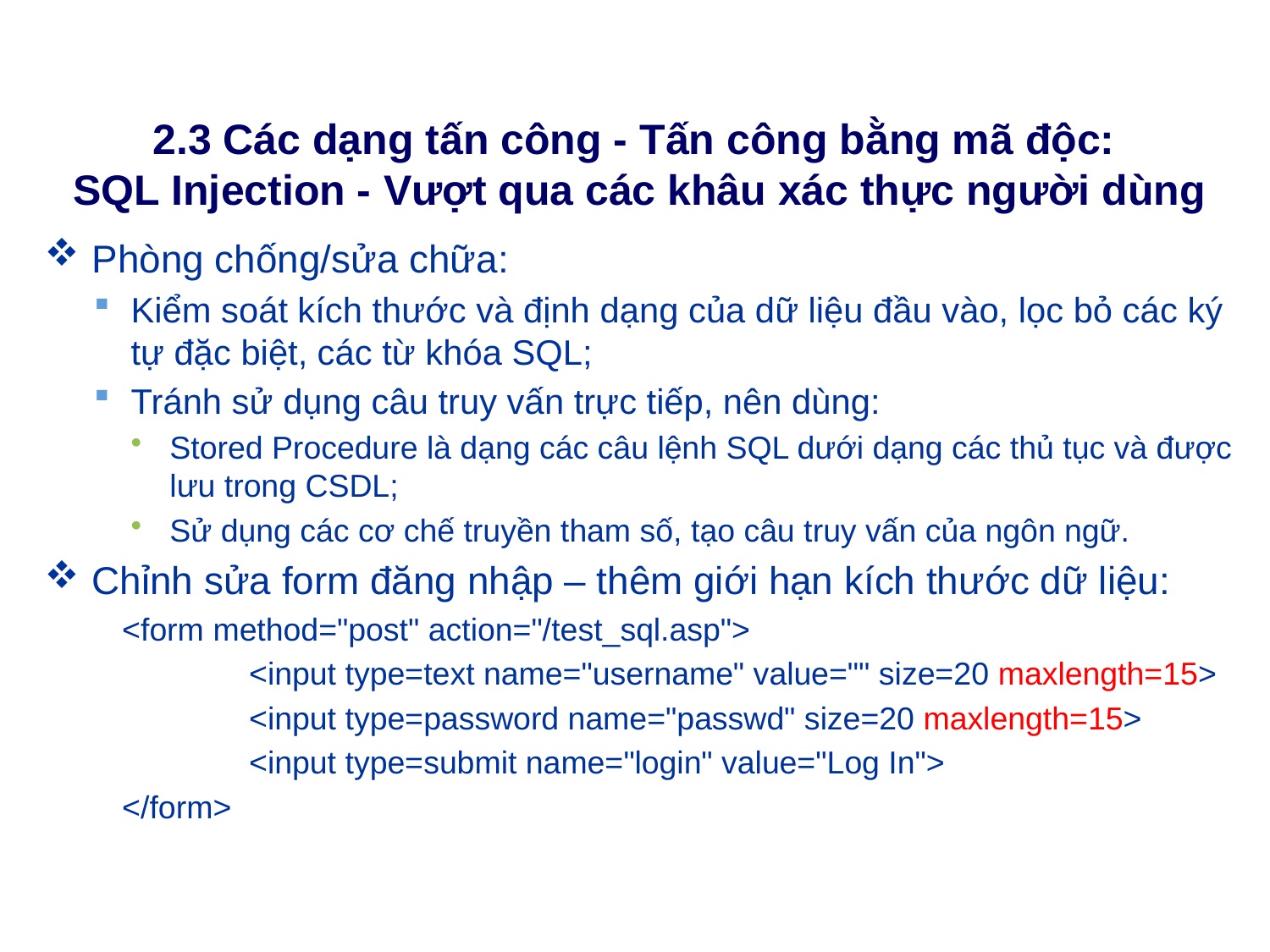

# 2.3 Các dạng tấn công - Tấn công bằng mã độc: SQL Injection - Vượt qua các khâu xác thực người dùng
Phòng chống/sửa chữa:
Kiểm soát kích thước và định dạng của dữ liệu đầu vào, lọc bỏ các ký tự đặc biệt, các từ khóa SQL;
Tránh sử dụng câu truy vấn trực tiếp, nên dùng:
Stored Procedure là dạng các câu lệnh SQL dưới dạng các thủ tục và được lưu trong CSDL;
Sử dụng các cơ chế truyền tham số, tạo câu truy vấn của ngôn ngữ.
Chỉnh sửa form đăng nhập – thêm giới hạn kích thước dữ liệu:
<form method="post" action="/test_sql.asp">
	<input type=text name="username" value="" size=20 maxlength=15>
	<input type=password name="passwd" size=20 maxlength=15>
	<input type=submit name="login" value="Log In">
</form>